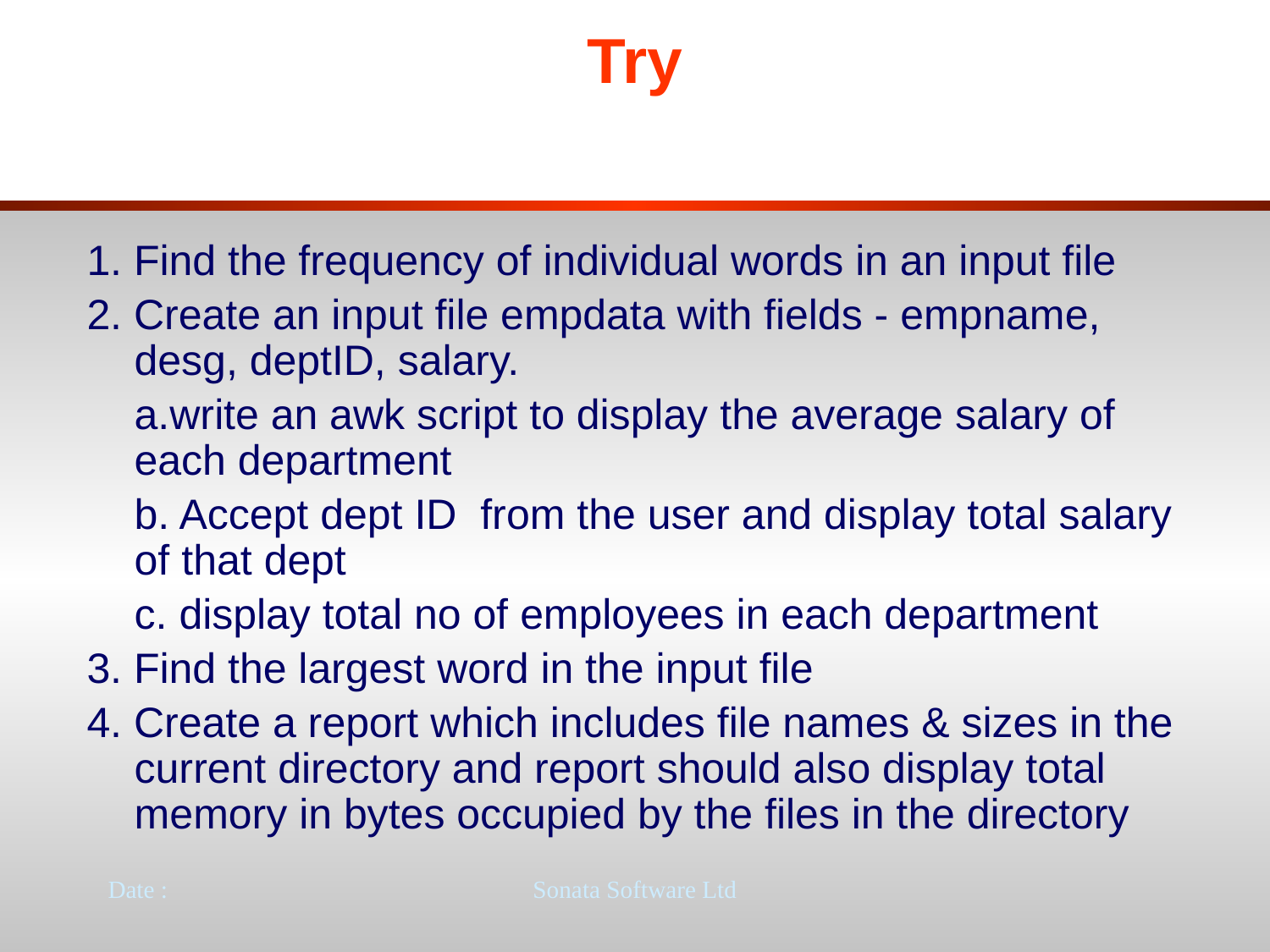

# Try
1. Find the frequency of individual words in an input file
2. Create an input file empdata with fields - empname, desg, deptID, salary.
	a.write an awk script to display the average salary of each department
	b. Accept dept ID  from the user and display total salary of that dept
	c. display total no of employees in each department
3. Find the largest word in the input file
4. Create a report which includes file names & sizes in the current directory and report should also display total memory in bytes occupied by the files in the directory
Date :
Sonata Software Ltd